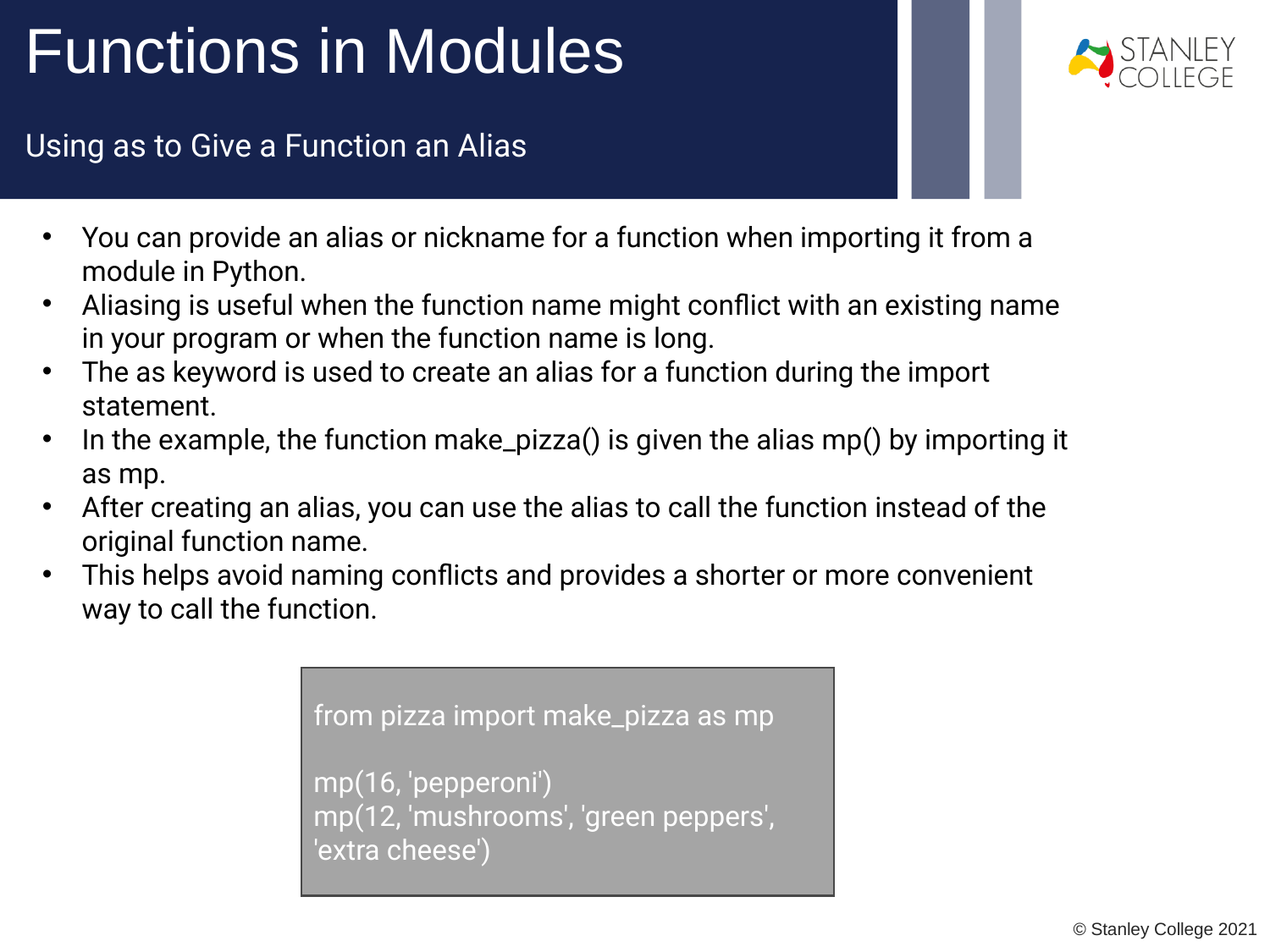

# Functions in Modules
Using as to Give a Function an Alias
You can provide an alias or nickname for a function when importing it from a module in Python.
Aliasing is useful when the function name might conflict with an existing name in your program or when the function name is long.
The as keyword is used to create an alias for a function during the import statement.
In the example, the function make_pizza() is given the alias mp() by importing it as mp.
After creating an alias, you can use the alias to call the function instead of the original function name.
This helps avoid naming conflicts and provides a shorter or more convenient way to call the function.

from pizza import make_pizza as mp

mp(16, 'pepperoni')
mp(12, 'mushrooms', 'green peppers', 'extra cheese')